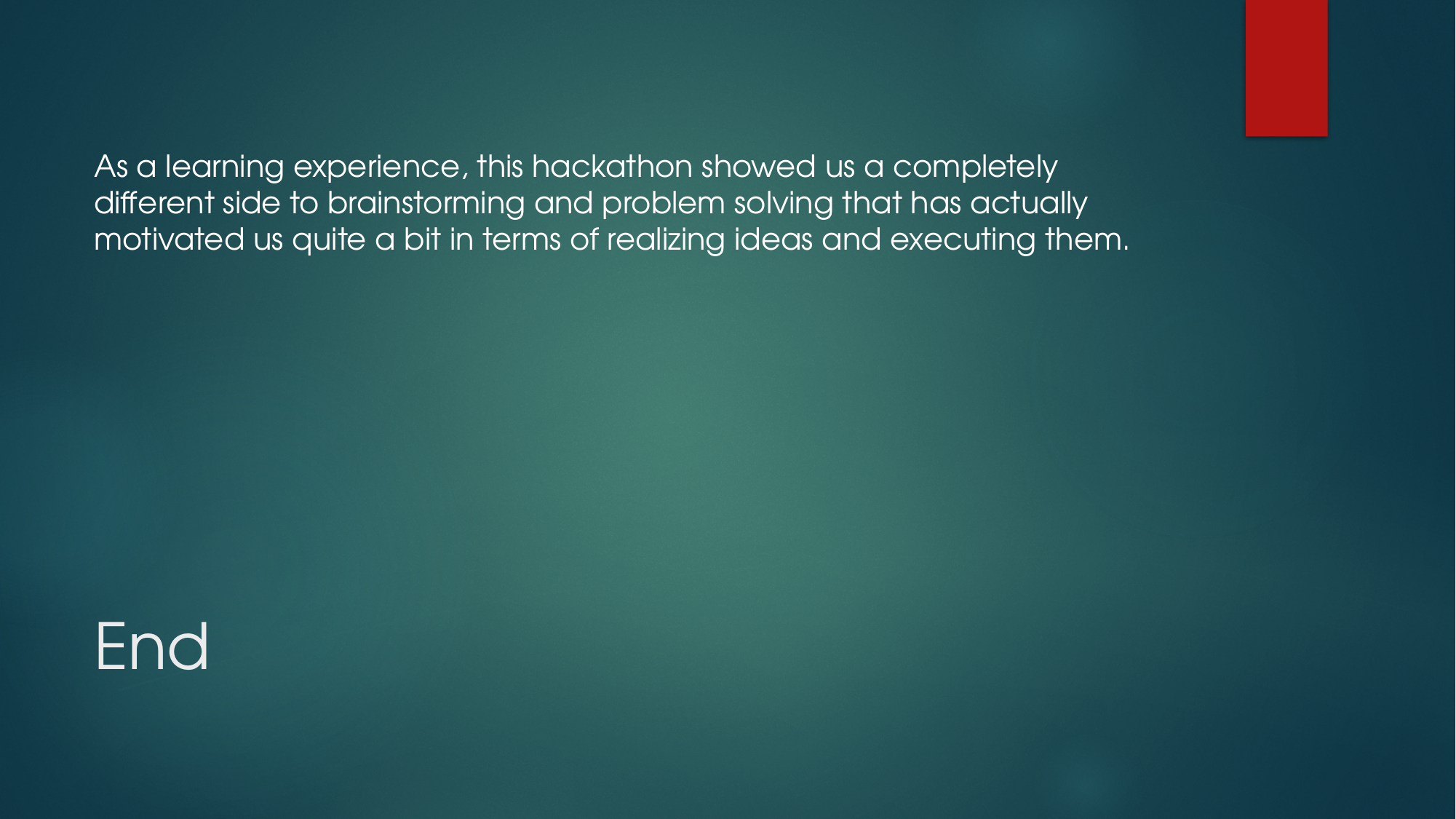

As a learning experience, this hackathon showed us a completely different side to brainstorming and problem solving that has actually motivated us quite a bit in terms of realizing ideas and executing them.
# End